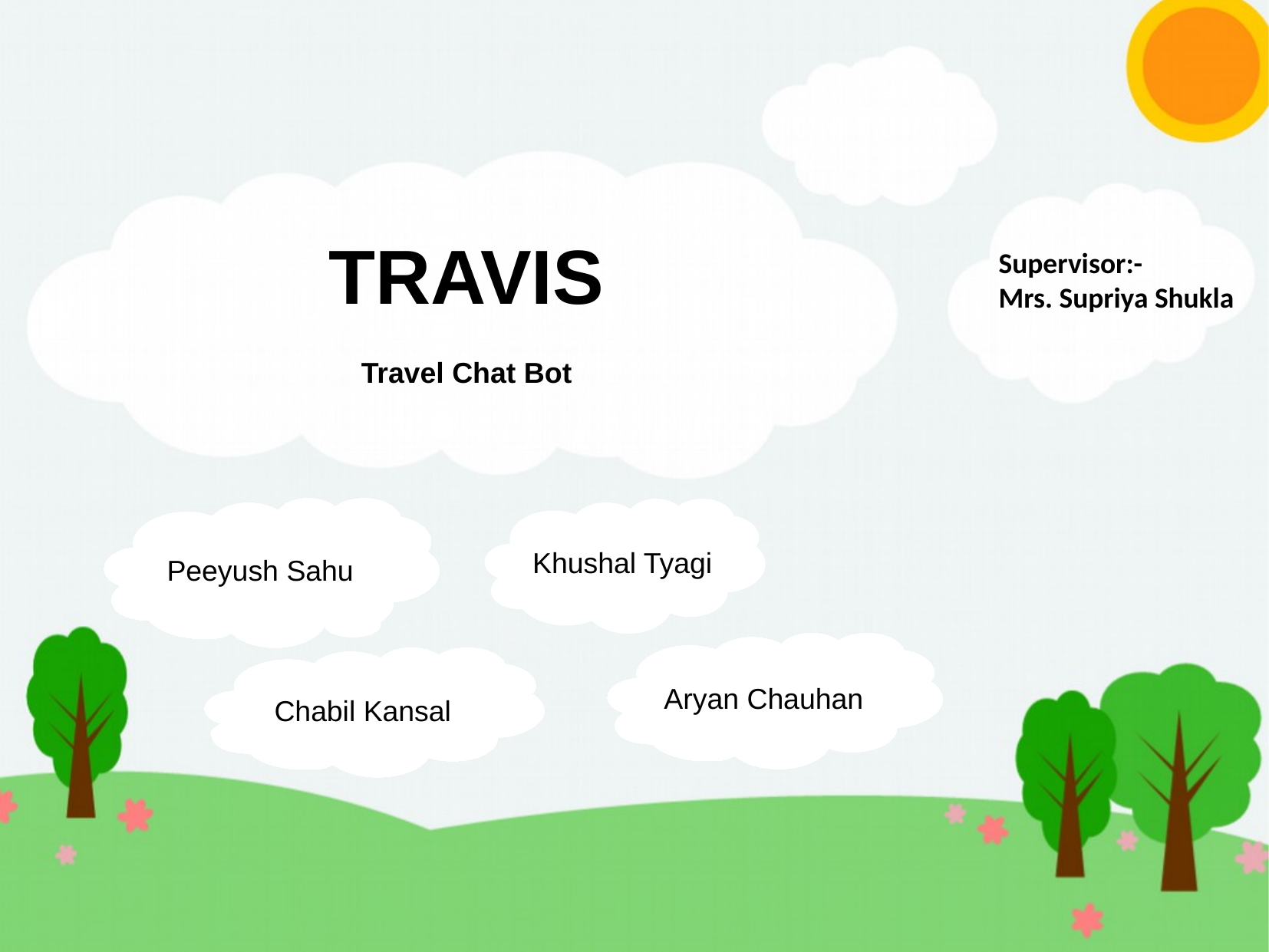

TRAVIS

Travel Chat Bot
Supervisor:-
Mrs. Supriya Shukla
Peeyush Sahu

Khushal Tyagi
Aryan Chauhan
Chabil Kansal